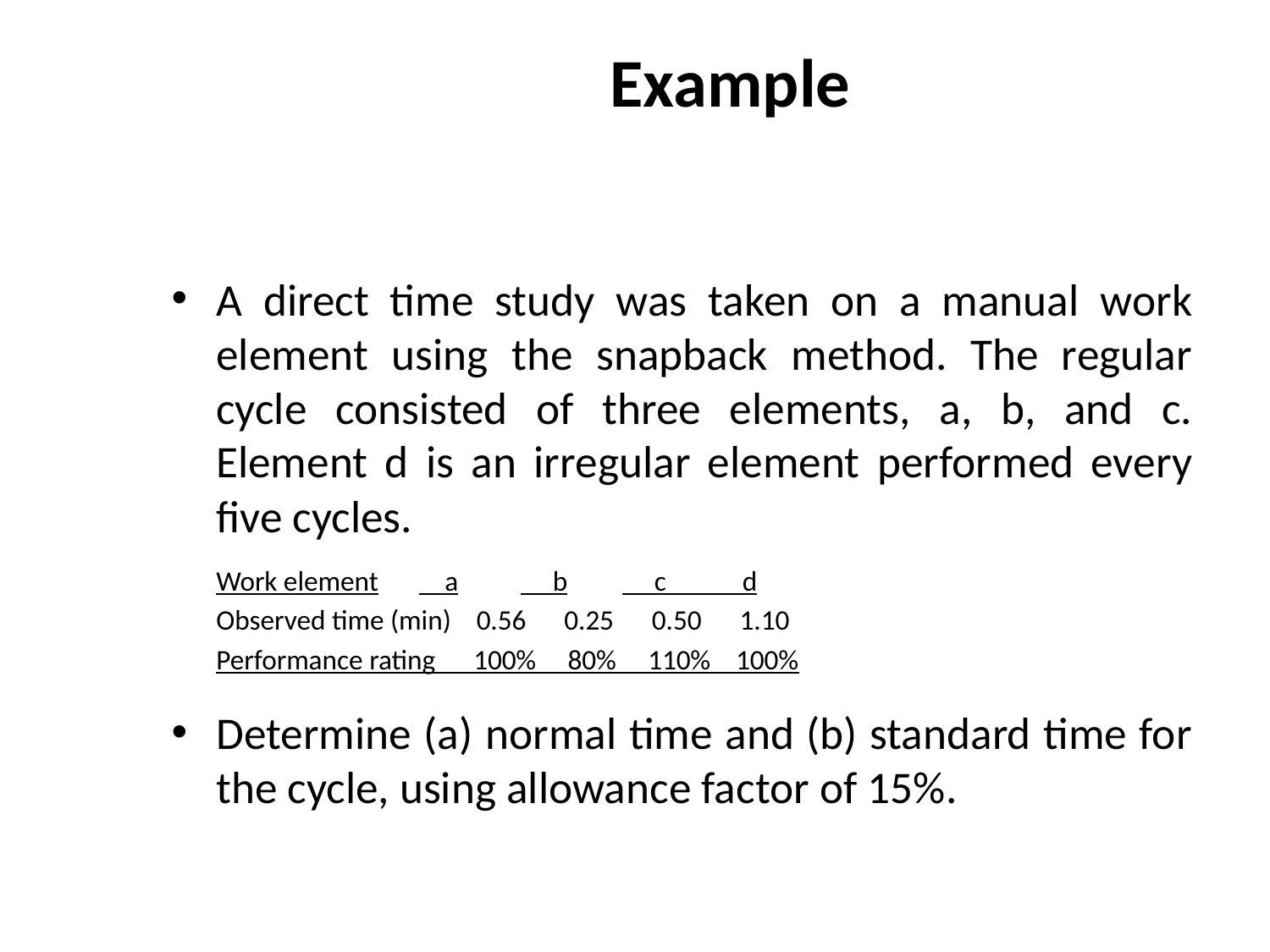

# Example

A direct time study was taken on a manual work element using the snapback method. The regular cycle consisted of three elements, a, b, and c. Element d is an irregular element performed every five cycles.

	Work element	    a	     b	     c            d
	Observed time (min)    0.56      0.25      0.50      1.10
	Performance rating      100%     80%     110%    100%

Determine (a) normal time and (b) standard time for the cycle, using allowance factor of 15%.